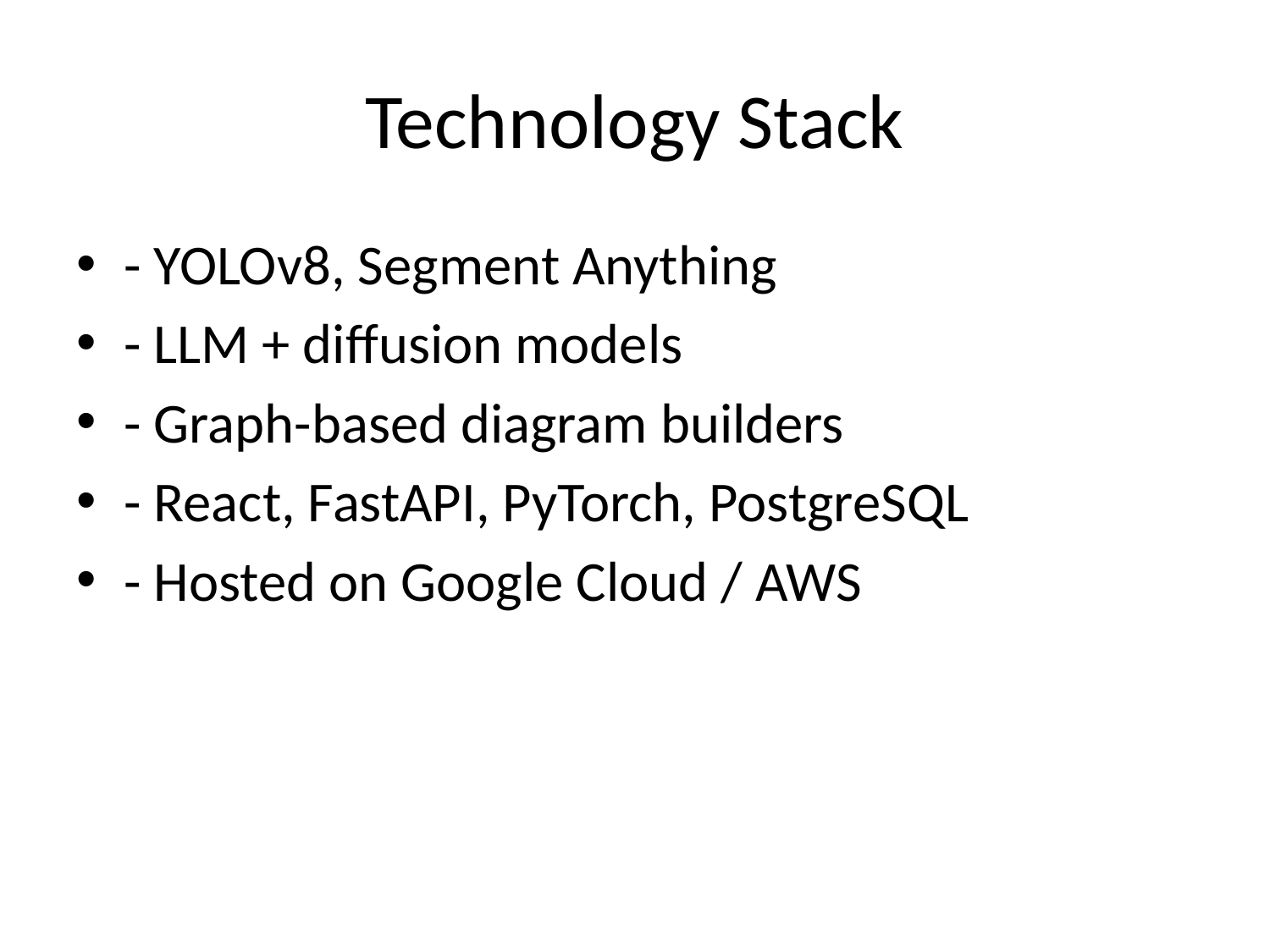

# Technology Stack
- YOLOv8, Segment Anything
- LLM + diffusion models
- Graph-based diagram builders
- React, FastAPI, PyTorch, PostgreSQL
- Hosted on Google Cloud / AWS